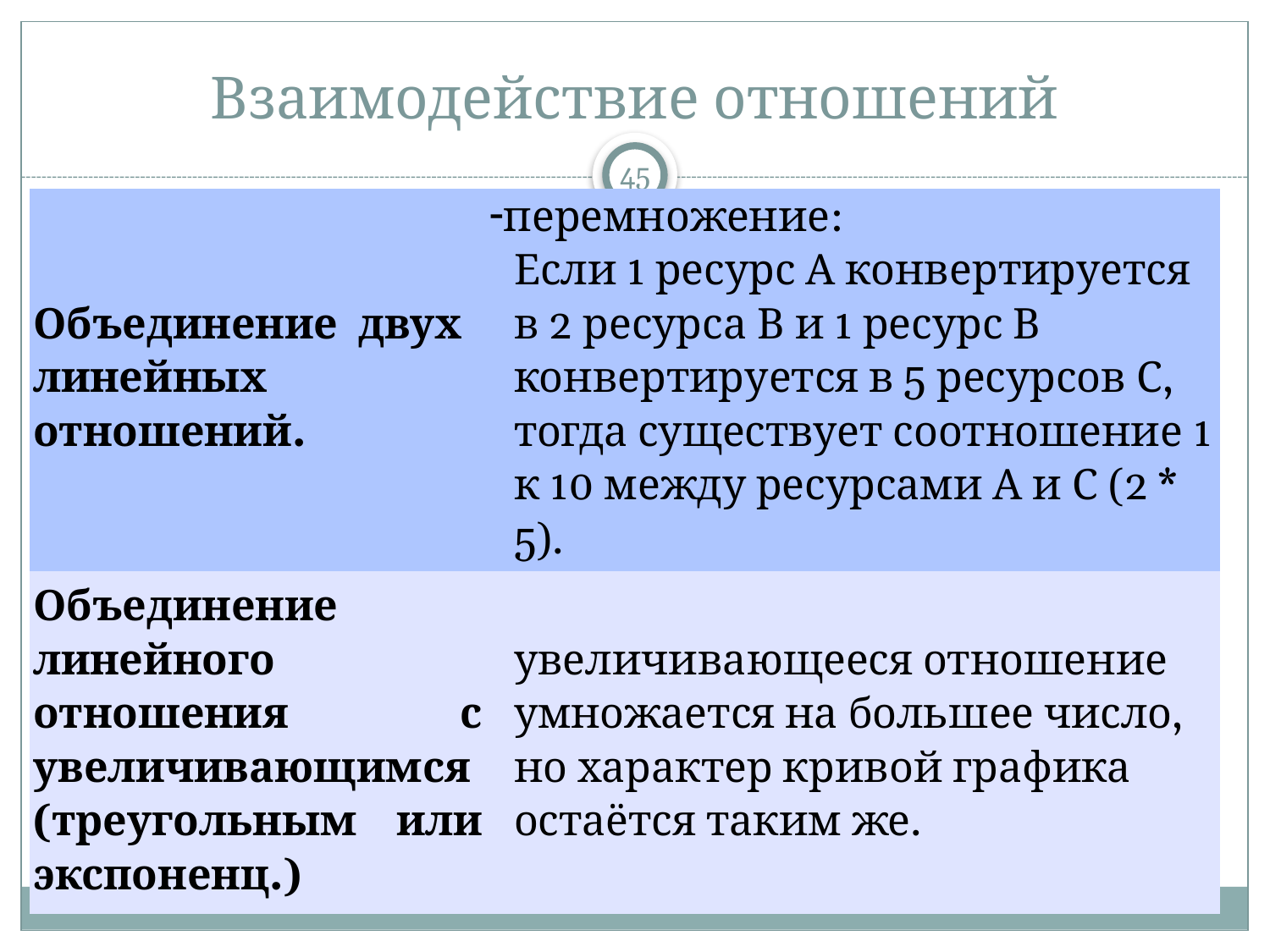

# Взаимодействие отношений
45
| Объединение двух линейных отношений. | перемножение: Если 1 ресурс А конвертируется в 2 ресурса В и 1 ресурс В конвертируется в 5 ресурсов С, тогда существует соотношение 1 к 10 между ресурсами А и С (2 \* 5). |
| --- | --- |
| Объединение линейного отношения с увеличивающимся (треугольным или экспоненц.) | увеличивающееся отношение умножается на большее число, но характер кривой графика остаётся таким же. |